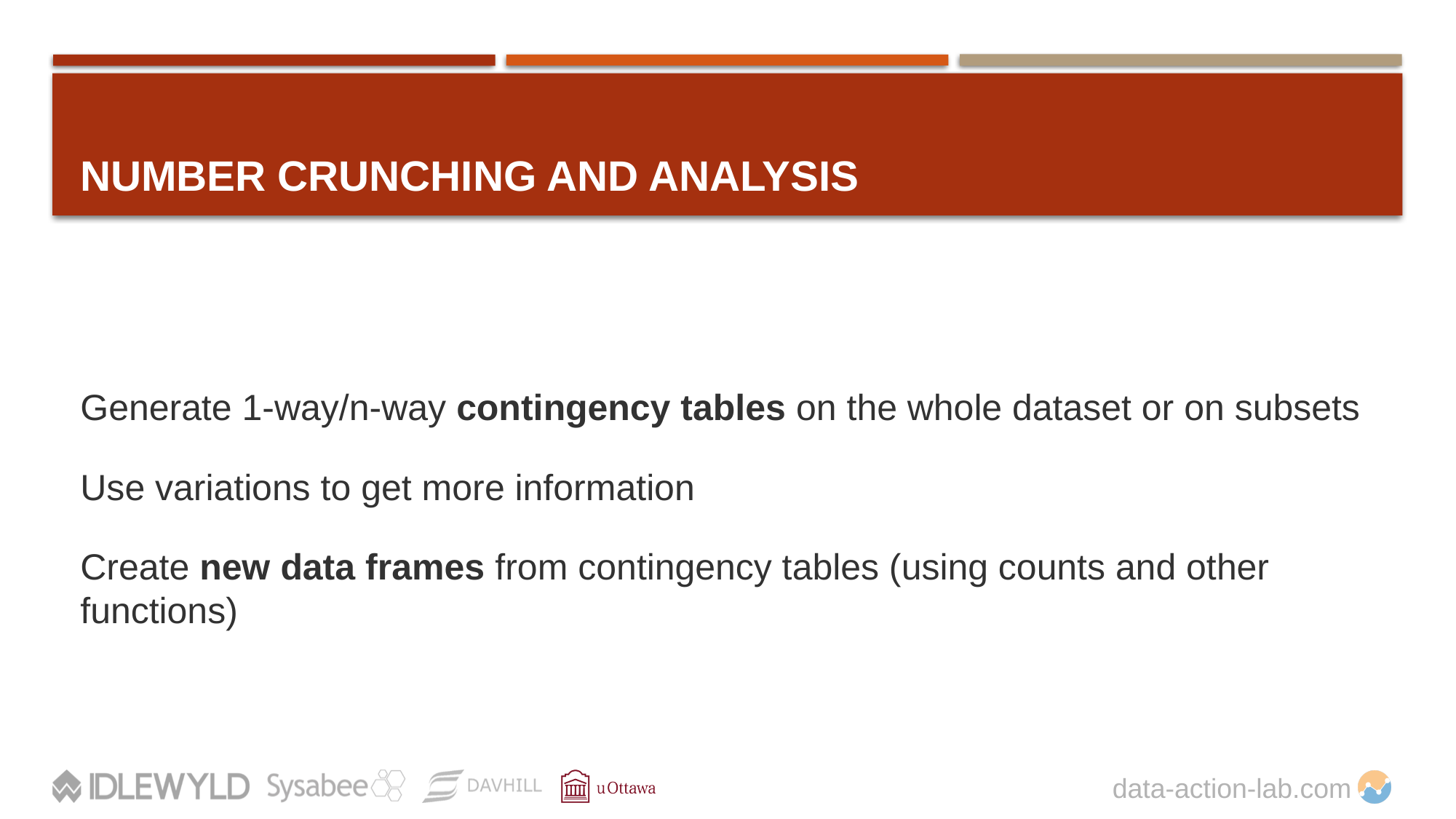

# NUMBER CRUNCHING AND ANALYSIS
Generate 1-way/n-way contingency tables on the whole dataset or on subsets

Use variations to get more information

Create new data frames from contingency tables (using counts and other functions)